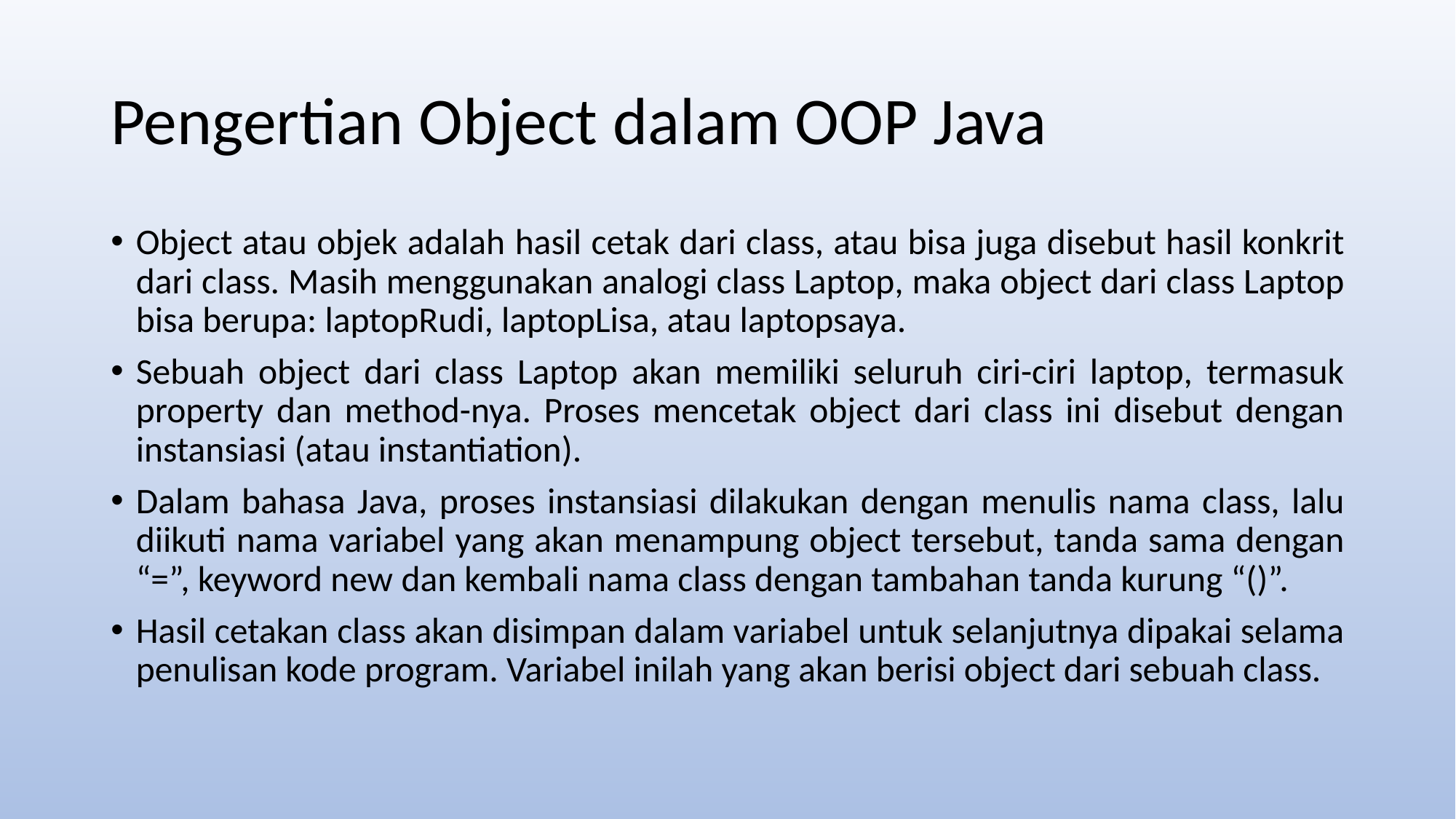

# Pengertian Object dalam OOP Java
Object atau objek adalah hasil cetak dari class, atau bisa juga disebut hasil konkrit dari class. Masih menggunakan analogi class Laptop, maka object dari class Laptop bisa berupa: laptopRudi, laptopLisa, atau laptopsaya.
Sebuah object dari class Laptop akan memiliki seluruh ciri-ciri laptop, termasuk property dan method-nya. Proses mencetak object dari class ini disebut dengan instansiasi (atau instantiation).
Dalam bahasa Java, proses instansiasi dilakukan dengan menulis nama class, lalu diikuti nama variabel yang akan menampung object tersebut, tanda sama dengan “=”, keyword new dan kembali nama class dengan tambahan tanda kurung “()”.
Hasil cetakan class akan disimpan dalam variabel untuk selanjutnya dipakai selama penulisan kode program. Variabel inilah yang akan berisi object dari sebuah class.